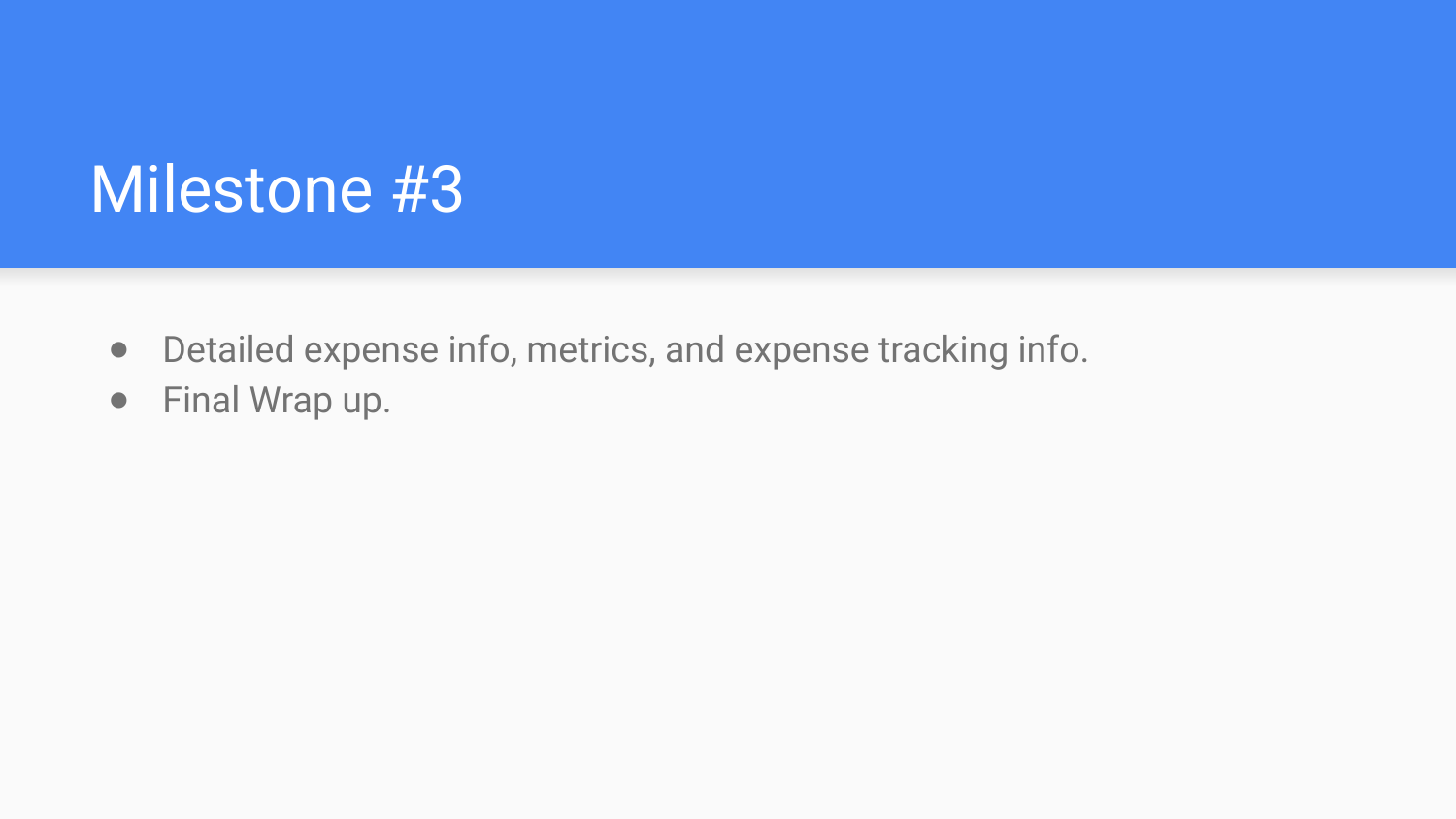

# Milestone #3
Detailed expense info, metrics, and expense tracking info.
Final Wrap up.